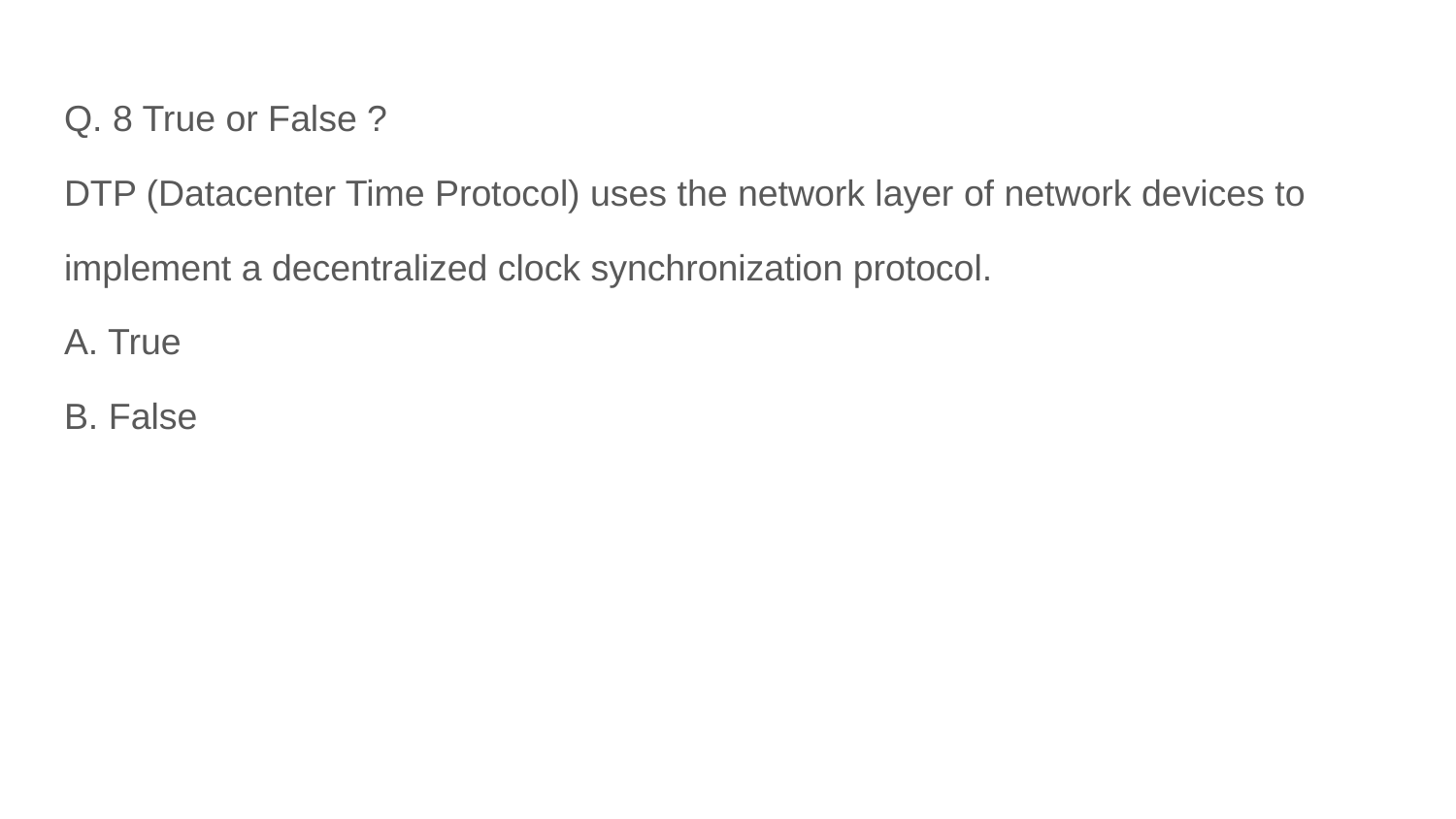

Q. 8 True or False ?
DTP (Datacenter Time Protocol) uses the network layer of network devices to
implement a decentralized clock synchronization protocol.
A. True
B. False